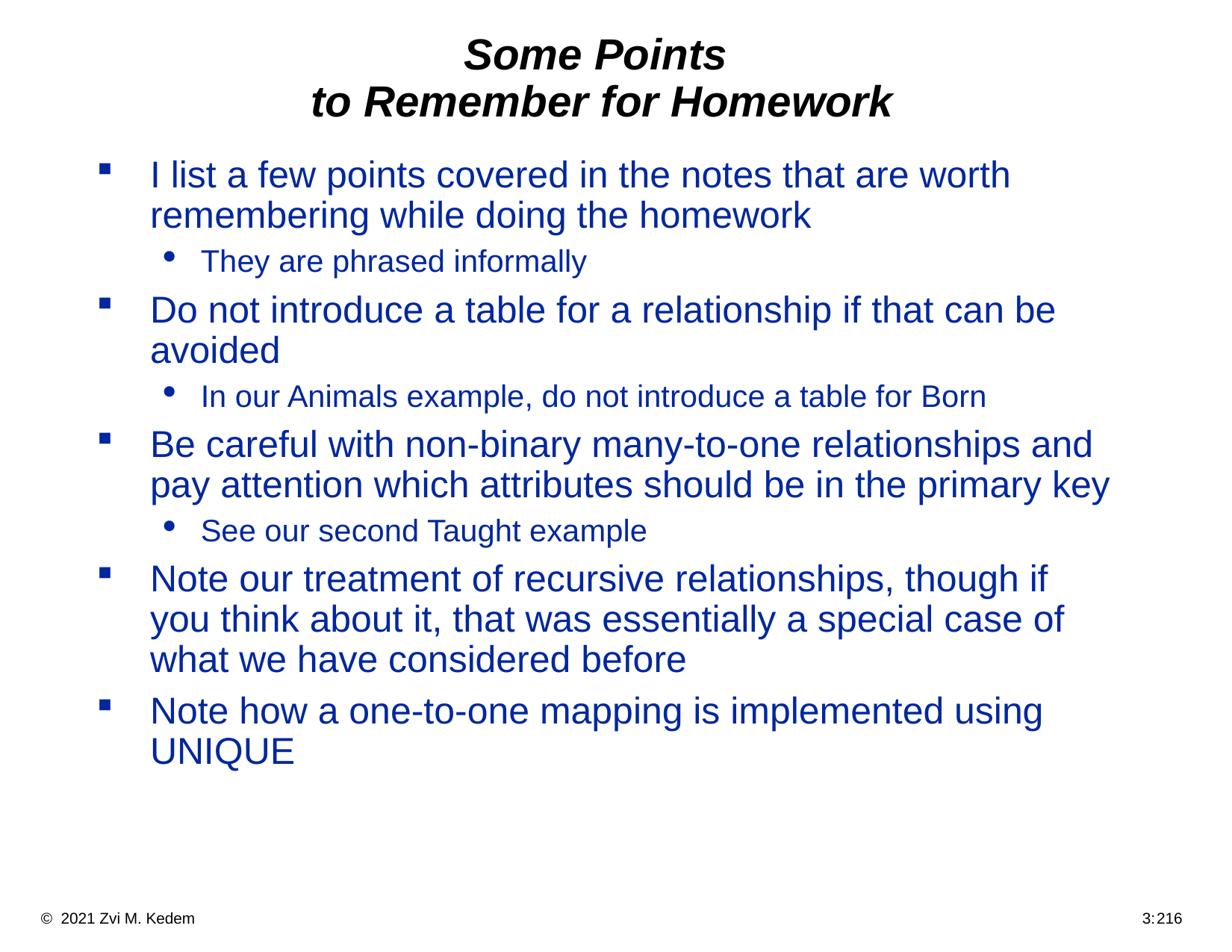

# Some Points to Remember for Homework
I list a few points covered in the notes that are worth remembering while doing the homework
They are phrased informally
Do not introduce a table for a relationship if that can be avoided
In our Animals example, do not introduce a table for Born
Be careful with non-binary many-to-one relationships and pay attention which attributes should be in the primary key
See our second Taught example
Note our treatment of recursive relationships, though if you think about it, that was essentially a special case of what we have considered before
Note how a one-to-one mapping is implemented using UNIQUE